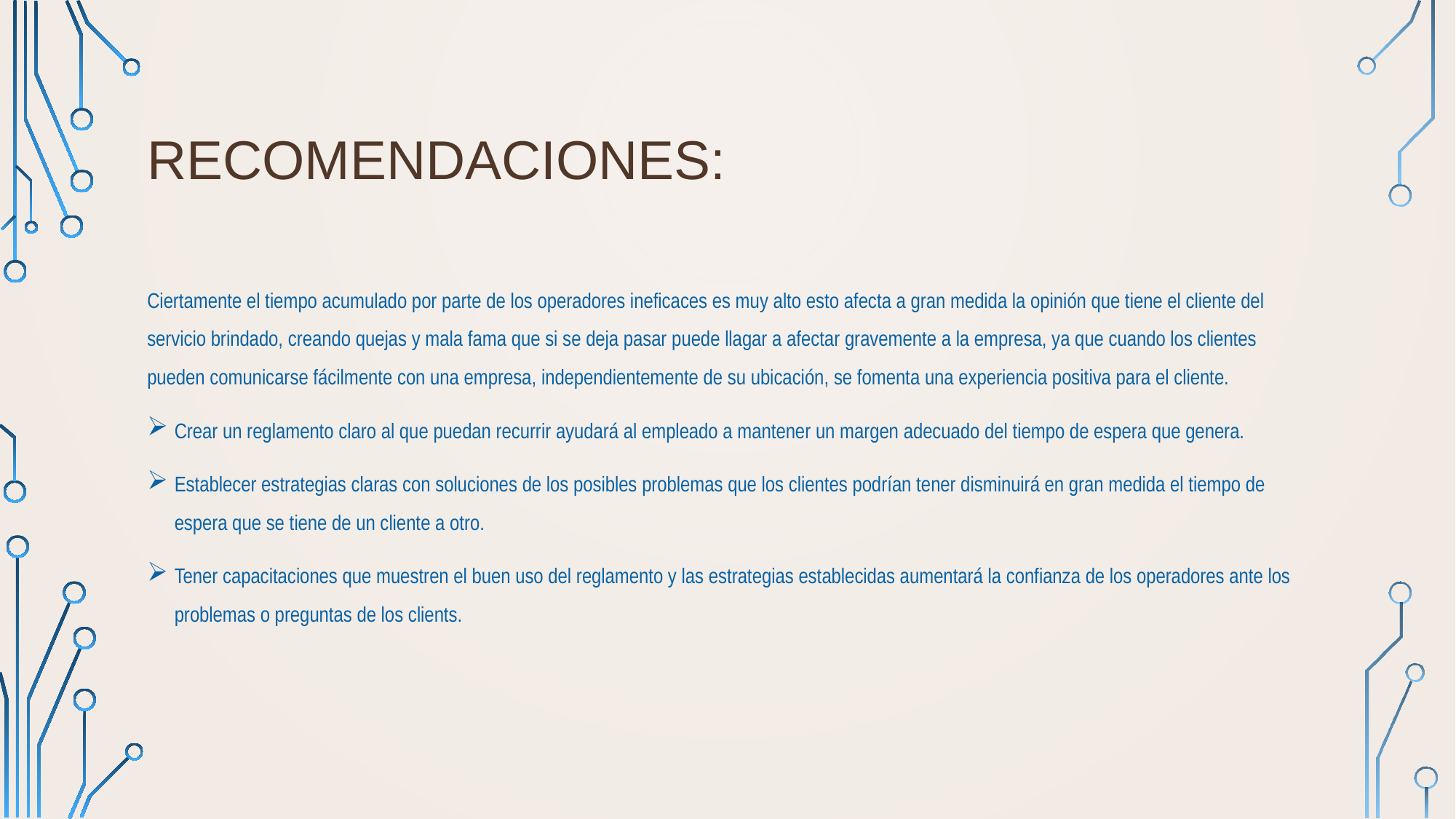

# Recomendaciones:
Ciertamente el tiempo acumulado por parte de los operadores ineficaces es muy alto esto afecta a gran medida la opinión que tiene el cliente del servicio brindado, creando quejas y mala fama que si se deja pasar puede llagar a afectar gravemente a la empresa, ya que cuando los clientes pueden comunicarse fácilmente con una empresa, independientemente de su ubicación, se fomenta una experiencia positiva para el cliente.
Crear un reglamento claro al que puedan recurrir ayudará al empleado a mantener un margen adecuado del tiempo de espera que genera.
Establecer estrategias claras con soluciones de los posibles problemas que los clientes podrían tener disminuirá en gran medida el tiempo de espera que se tiene de un cliente a otro.
Tener capacitaciones que muestren el buen uso del reglamento y las estrategias establecidas aumentará la confianza de los operadores ante los  problemas o preguntas de los clients.